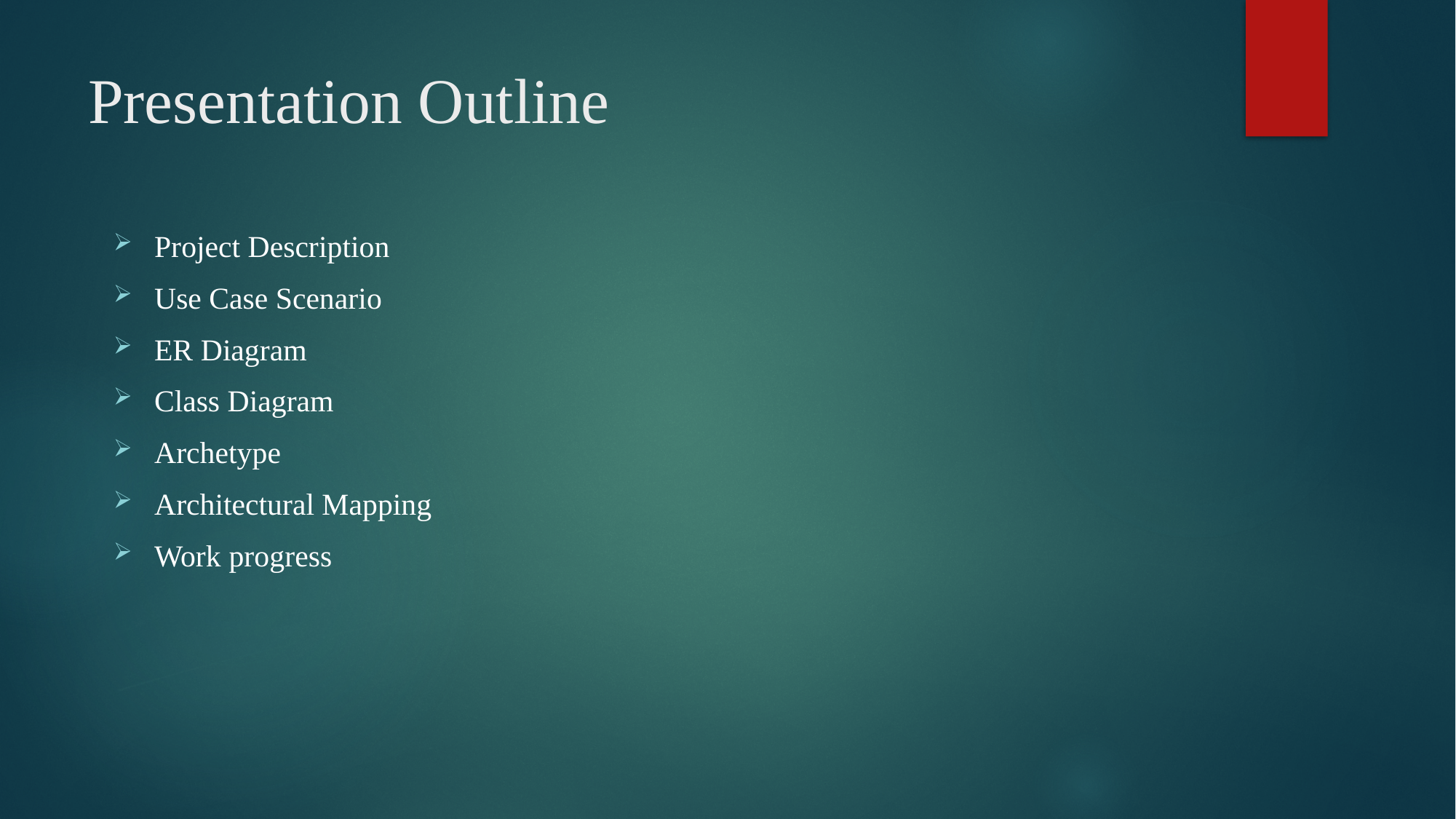

# Presentation Outline
Project Description
Use Case Scenario
ER Diagram
Class Diagram
Archetype
Architectural Mapping
Work progress